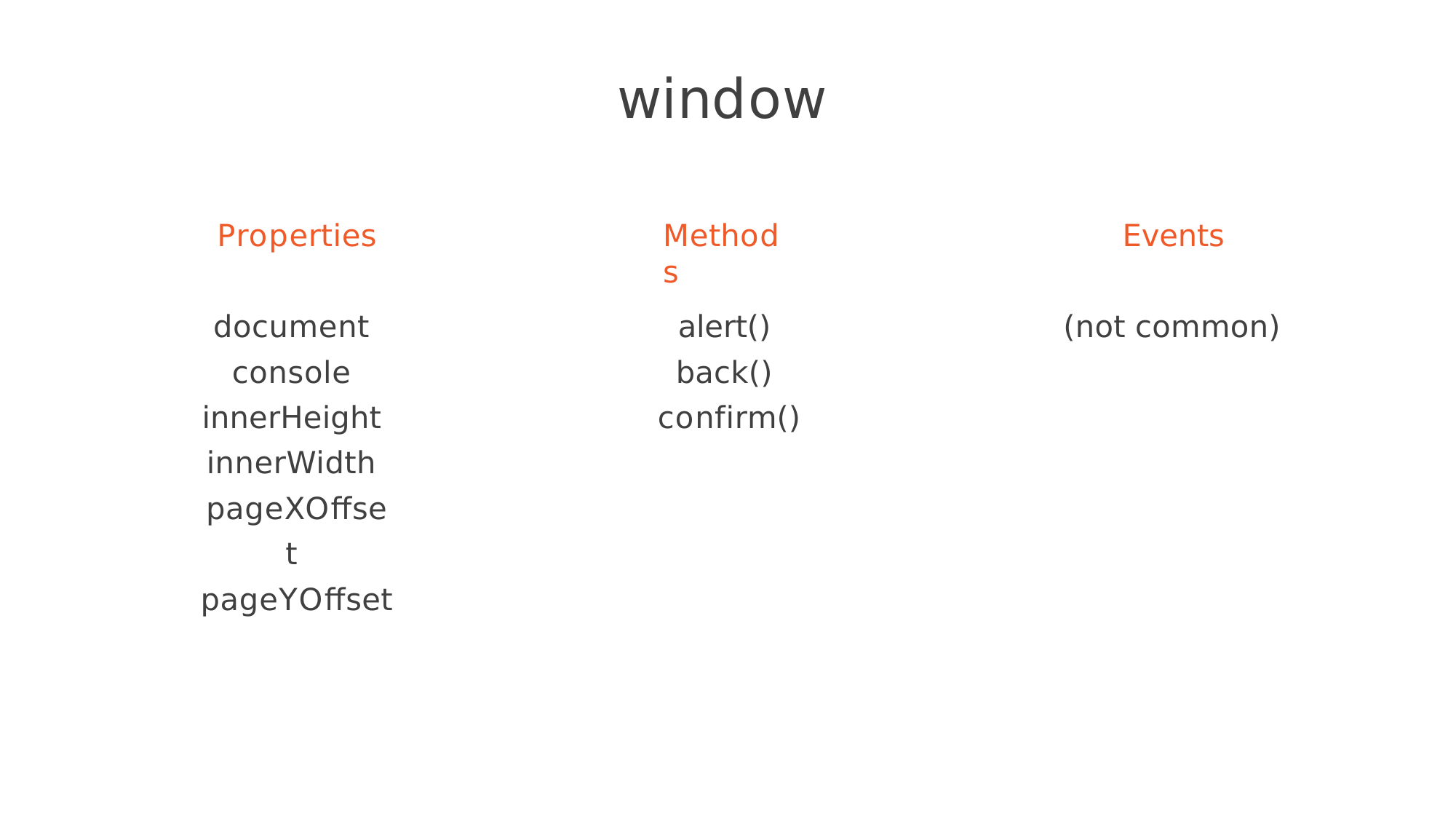

# window
Properties
Methods
Events
document  console  innerHeight  innerWidth  pageXOffset  pageYOffset
alert()  back()  confirm()
(not common)
4